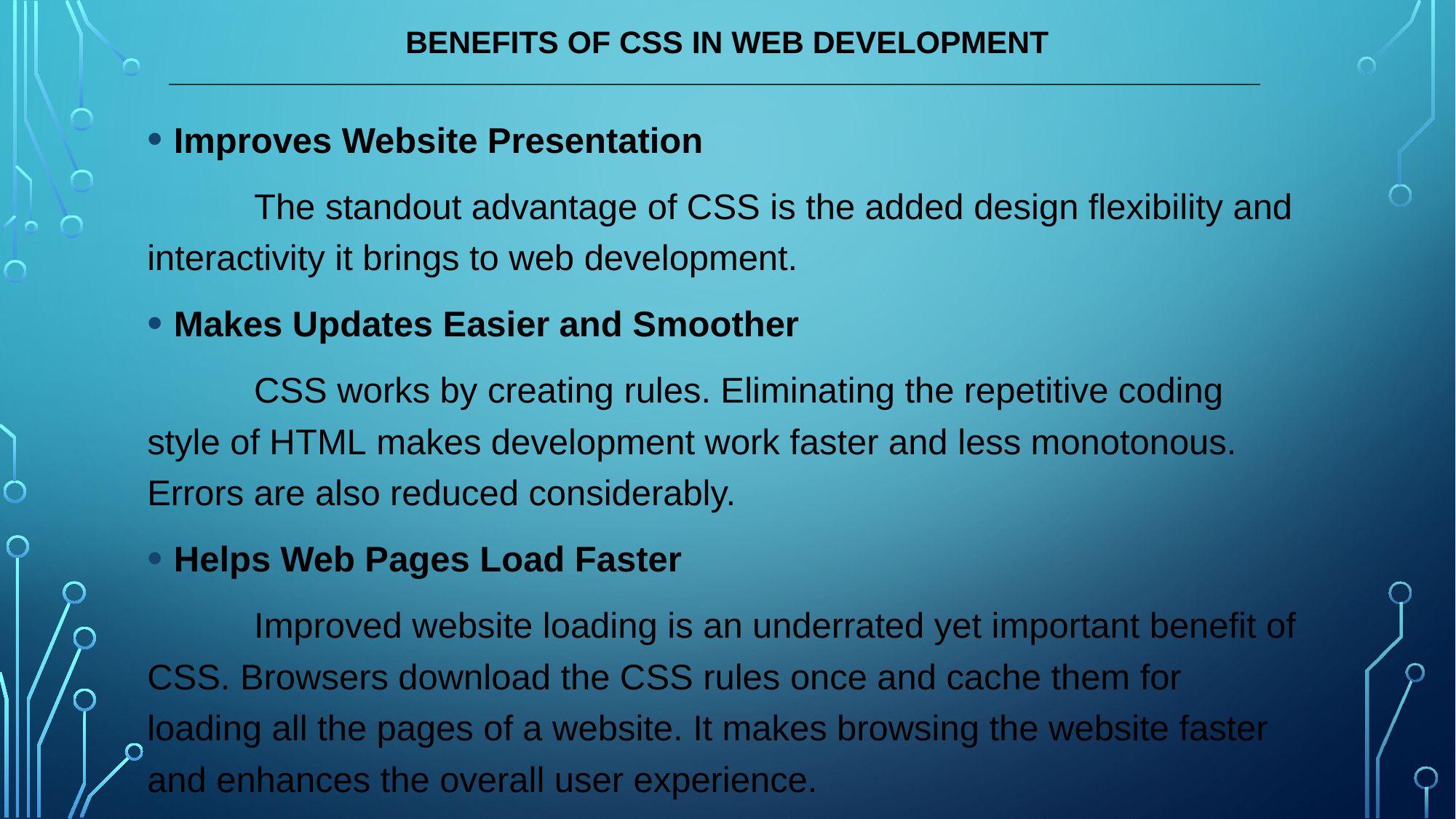

# Benefits of CSS in Web Development
Improves Website Presentation
	The standout advantage of CSS is the added design flexibility and interactivity it brings to web development.
Makes Updates Easier and Smoother
	CSS works by creating rules. Eliminating the repetitive coding style of HTML makes development work faster and less monotonous. Errors are also reduced considerably.
Helps Web Pages Load Faster
	Improved website loading is an underrated yet important benefit of CSS. Browsers download the CSS rules once and cache them for loading all the pages of a website. It makes browsing the website faster and enhances the overall user experience.